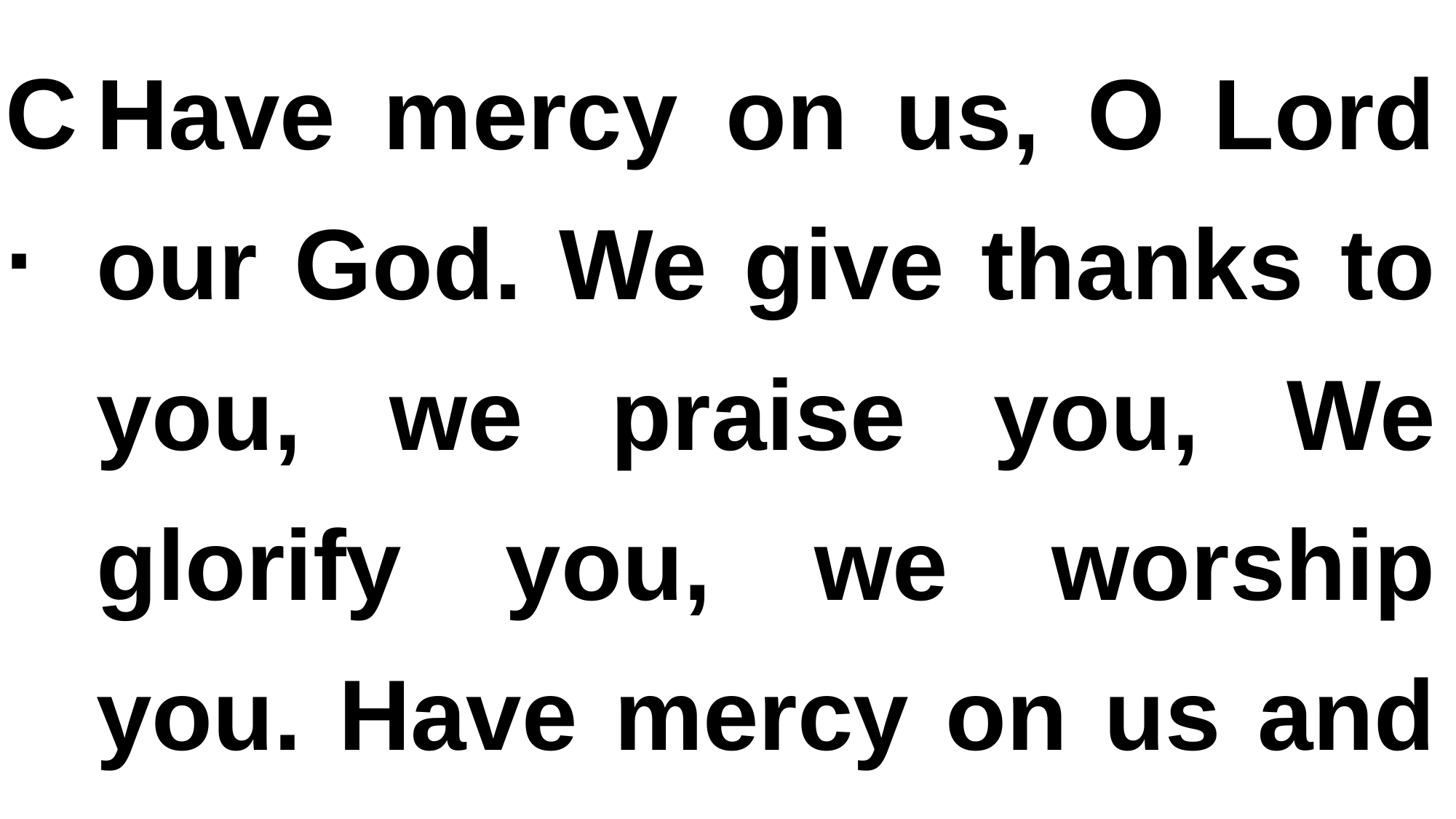

Have mercy on us, O Lord our God. We give thanks to you, we praise you, We glorify you, we worship you. Have mercy on us and bless us.
C.